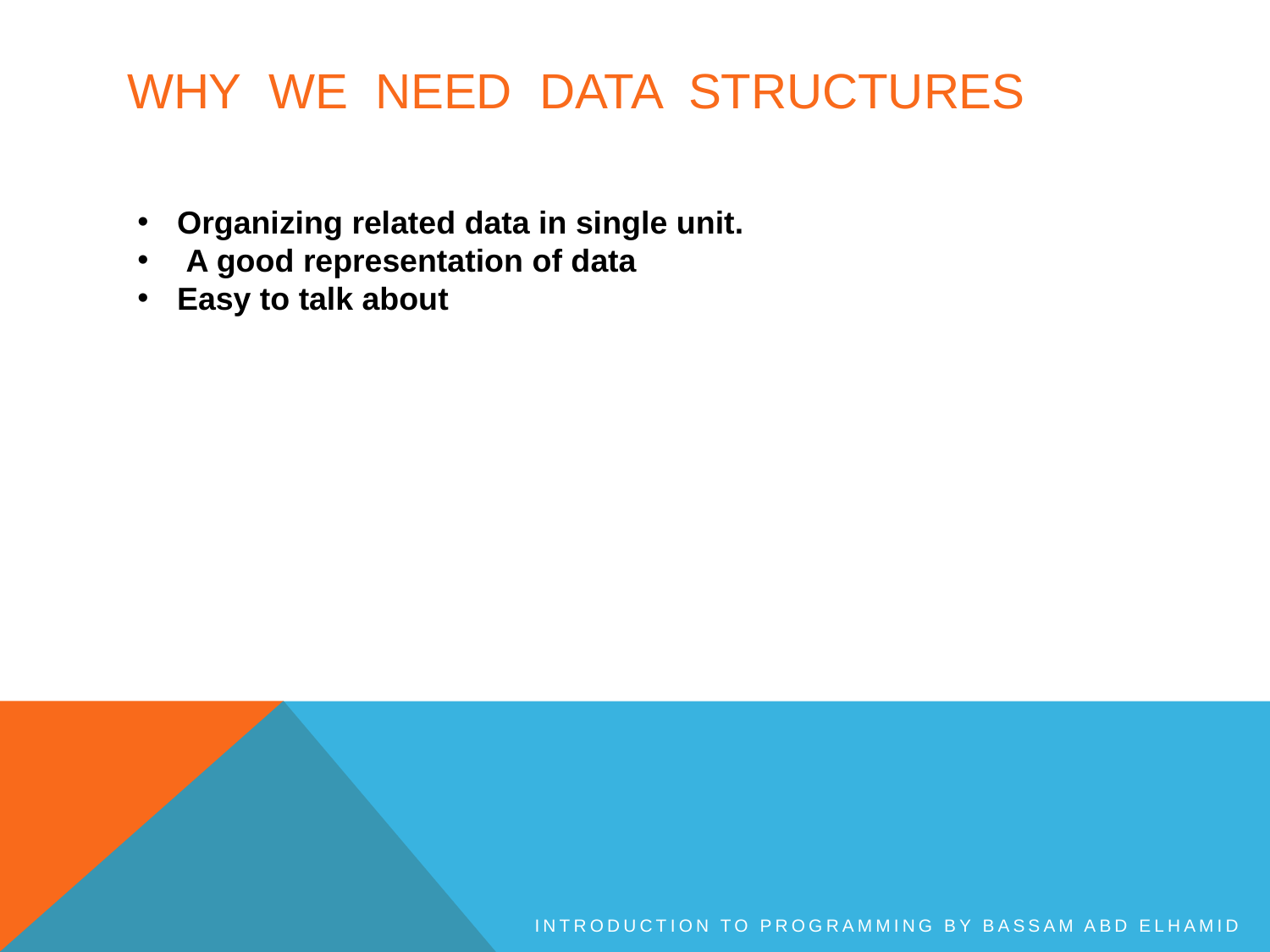

# Why  we  need  data  structures
Organizing related data in single unit.
 A good representation of data
Easy to talk about
Introduction to Programming By Bassam Abd Elhamid